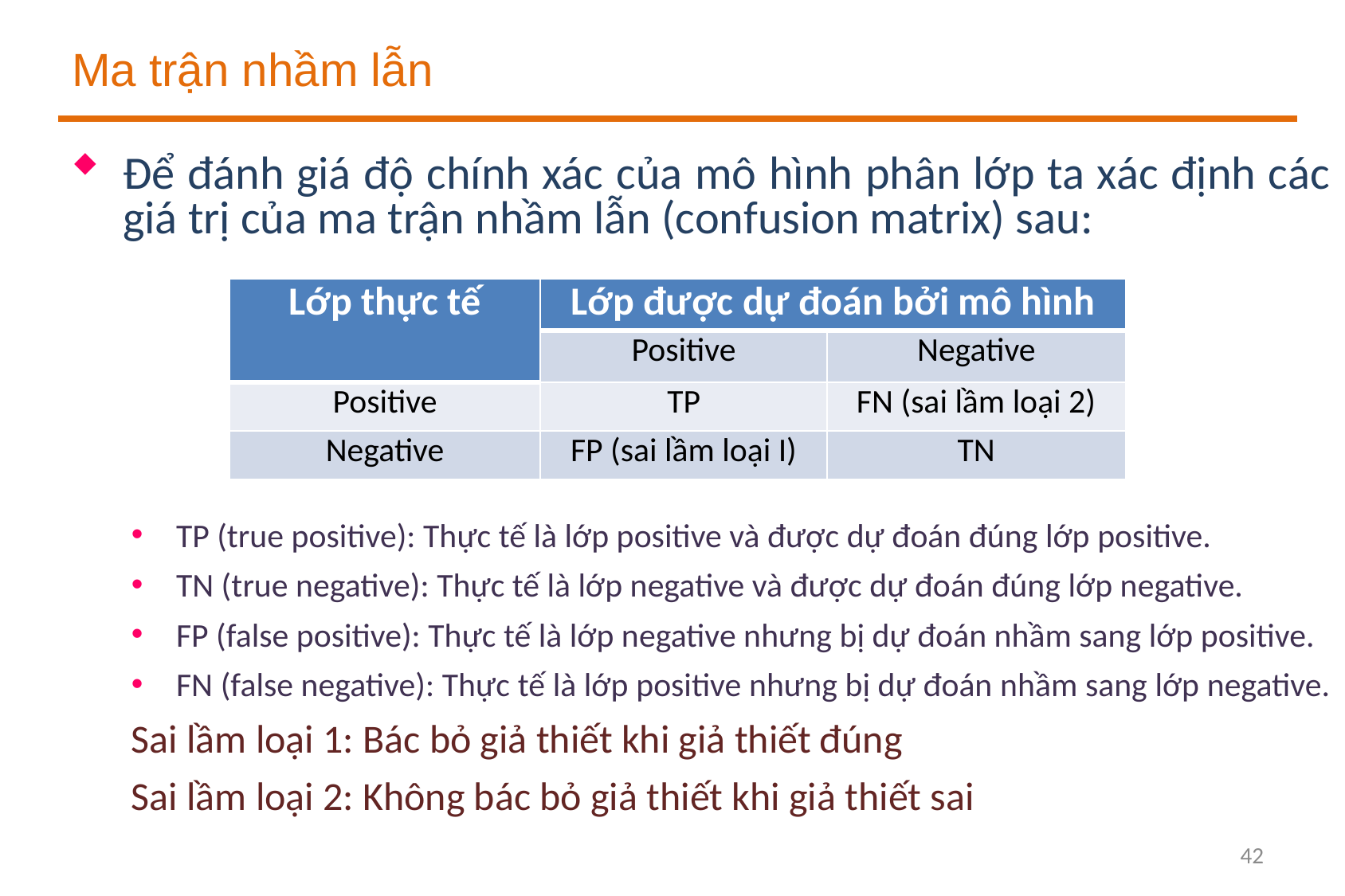

# Ma trận nhầm lẫn
Để đánh giá độ chính xác của mô hình phân lớp ta xác định các giá trị của ma trận nhầm lẫn (confusion matrix) sau:

TP (true positive): Thực tế là lớp positive và được dự đoán đúng lớp positive.
TN (true negative): Thực tế là lớp negative và được dự đoán đúng lớp negative.
FP (false positive): Thực tế là lớp negative nhưng bị dự đoán nhầm sang lớp positive.
FN (false negative): Thực tế là lớp positive nhưng bị dự đoán nhầm sang lớp negative.
Sai lầm loại 1: Bác bỏ giả thiết khi giả thiết đúng
Sai lầm loại 2: Không bác bỏ giả thiết khi giả thiết sai
| Lớp thực tế | Lớp được dự đoán bởi mô hình |  |
| --- | --- | --- |
|  | Positive | Negative |
| Positive | TP | FN (sai lầm loại 2) |
| Negative | FP (sai lầm loại I) | TN |
42